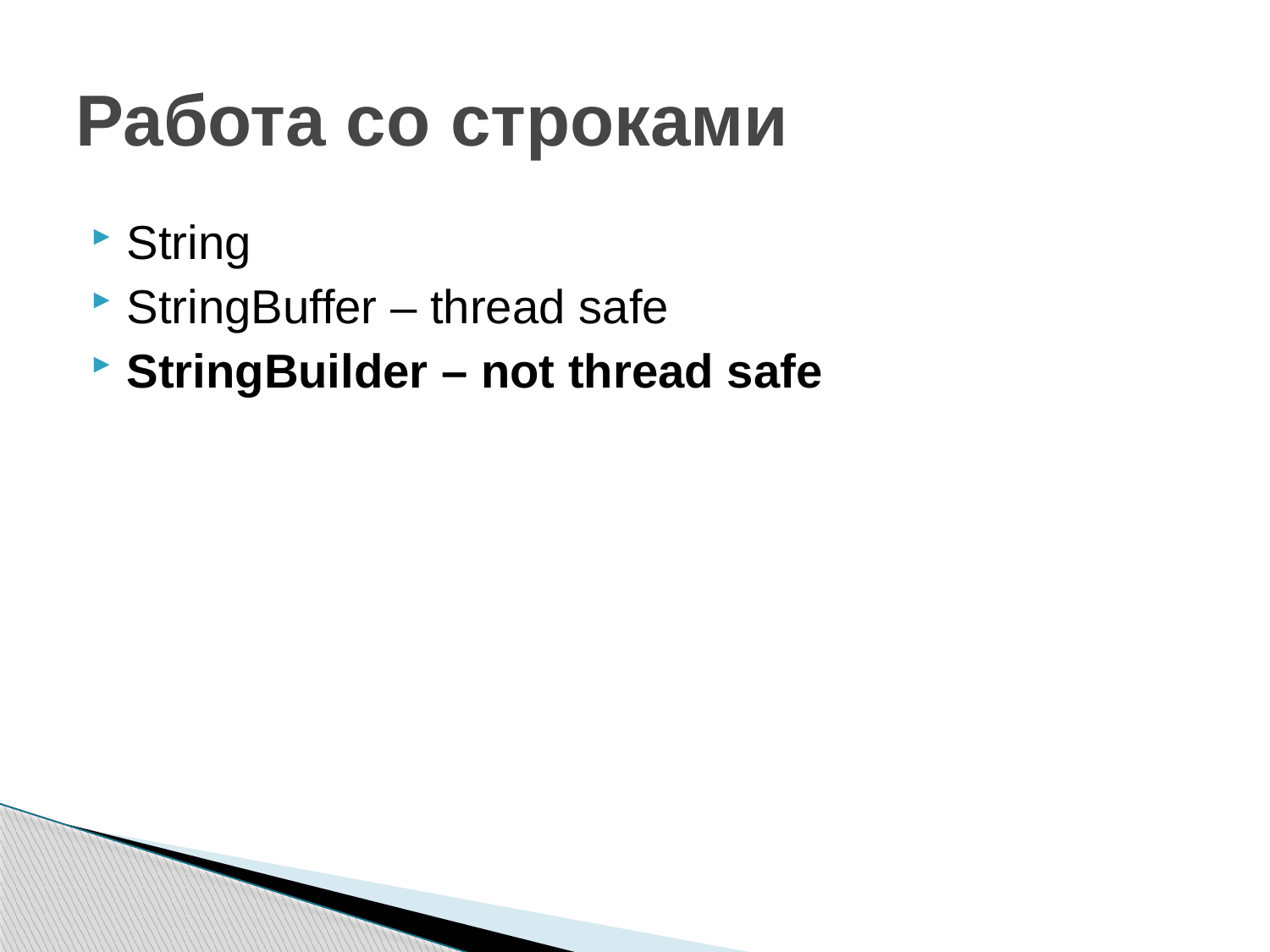

# Работа со строками
String
StringBuffer – thread safe
StringBuilder – not thread safe